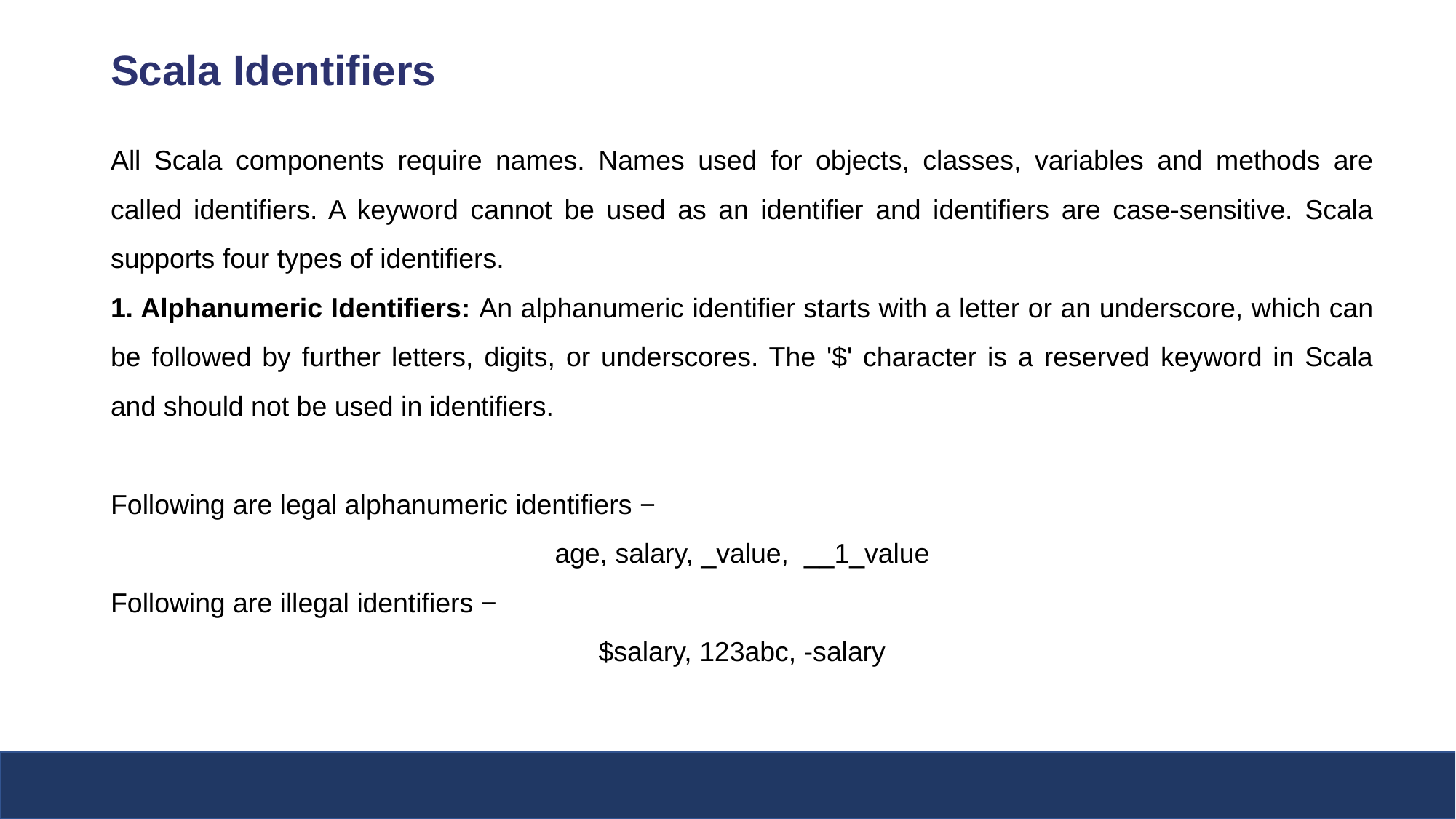

Scala Identifiers
All Scala components require names. Names used for objects, classes, variables and methods are called identifiers. A keyword cannot be used as an identifier and identifiers are case-sensitive. Scala supports four types of identifiers.
1. Alphanumeric Identifiers: An alphanumeric identifier starts with a letter or an underscore, which can be followed by further letters, digits, or underscores. The '$' character is a reserved keyword in Scala and should not be used in identifiers.

Following are legal alphanumeric identifiers −
age, salary, _value,  __1_value
Following are illegal identifiers −
$salary, 123abc, -salary
29